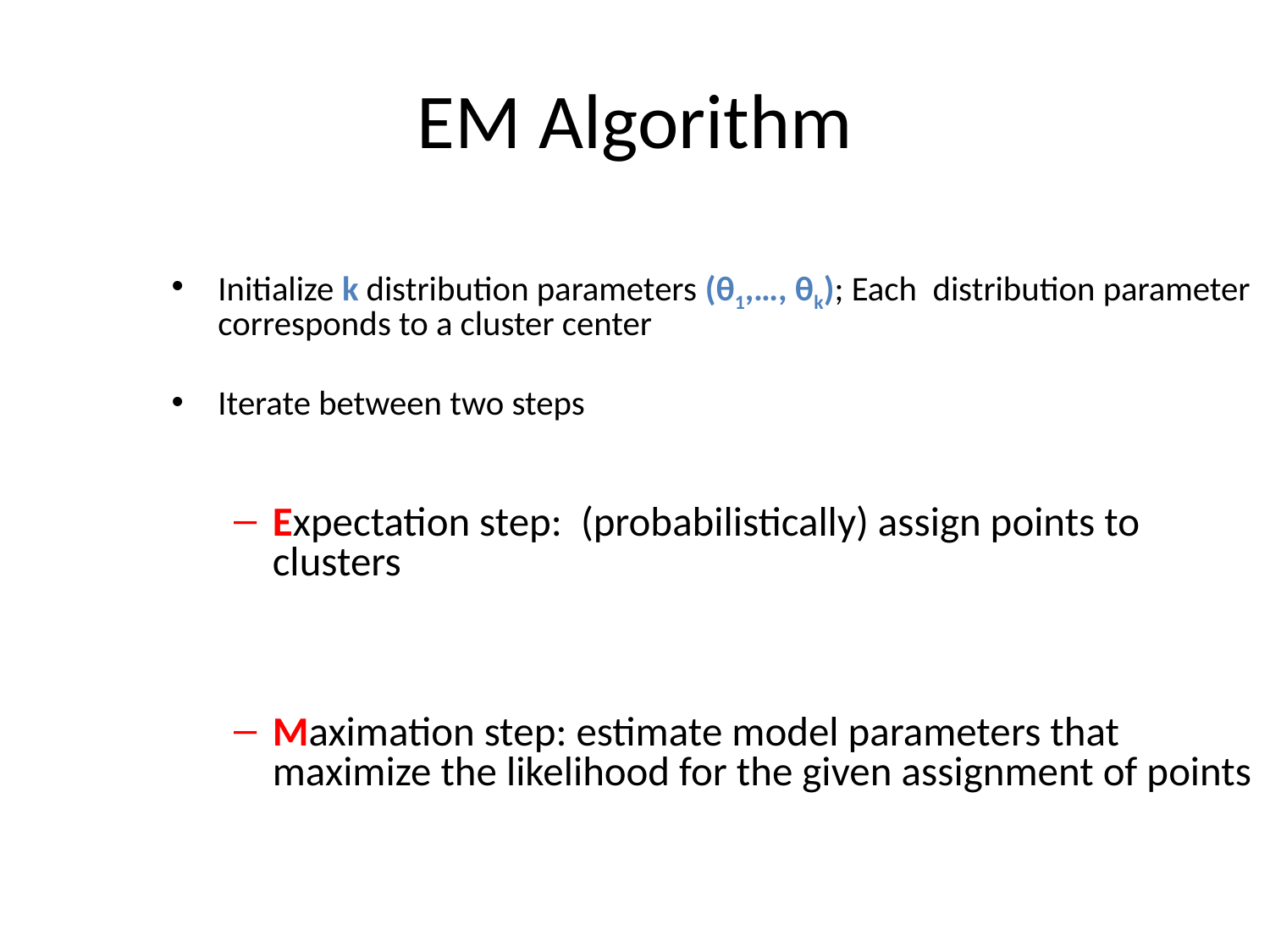

# EM Algorithm
Initialize k distribution parameters (θ1,…, θk); Each  distribution parameter corresponds to a cluster center

Iterate between two steps

Expectation step:  (probabilistically) assign points to clusters

Maximation step: estimate model parameters that maximize the likelihood for the given assignment of points